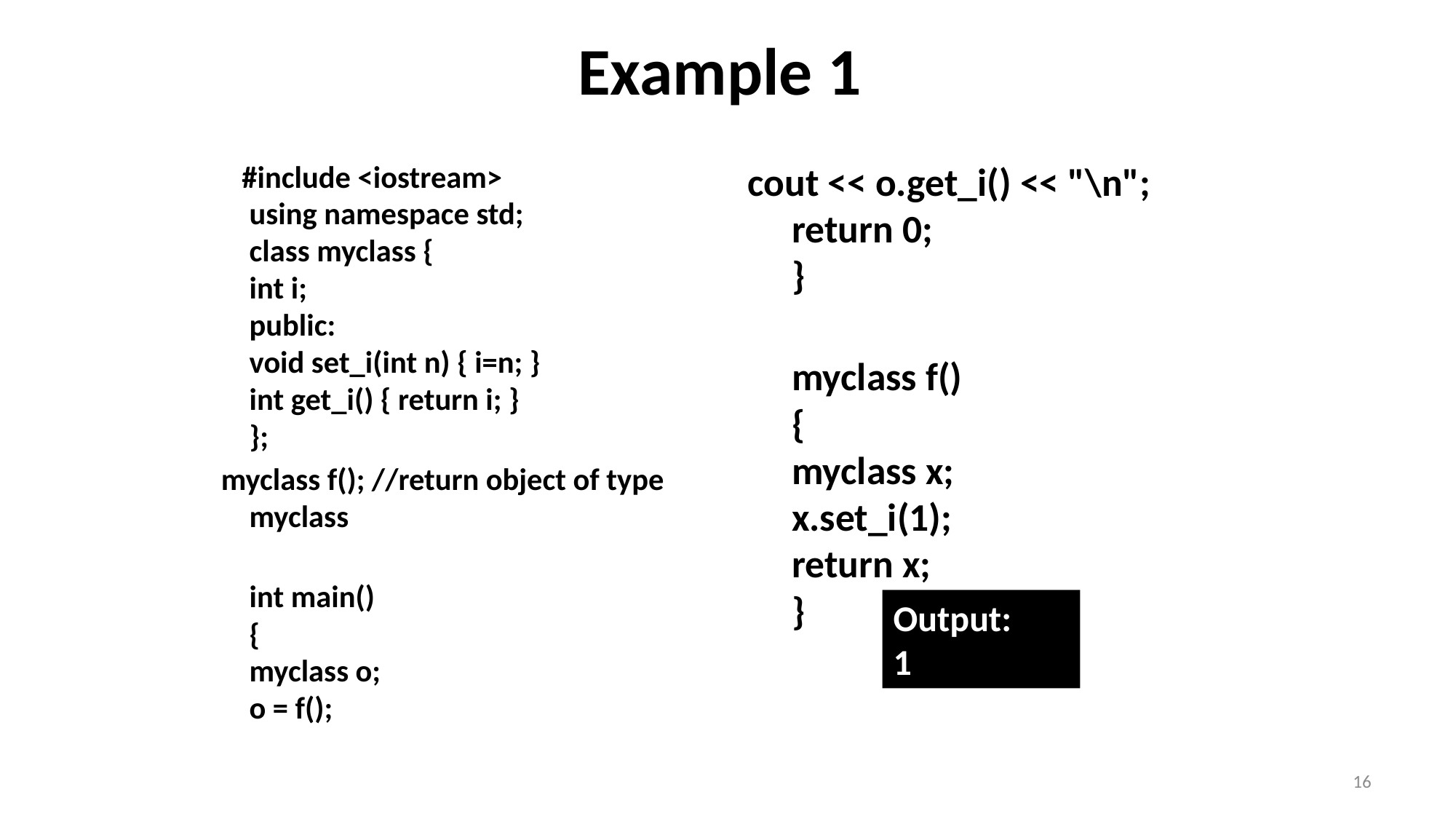

# Example 1
    #include <iostream>
using namespace std;
class myclass {
int i;
public:
void set_i(int n) { i=n; }
int get_i() { return i; }
};
 myclass f(); //return object of type myclass
int main()
{
myclass o;
o = f();
cout << o.get_i() << "\n";
return 0;
}
myclass f()
{
myclass x;
x.set_i(1);
return x;
}

Output:
1
16